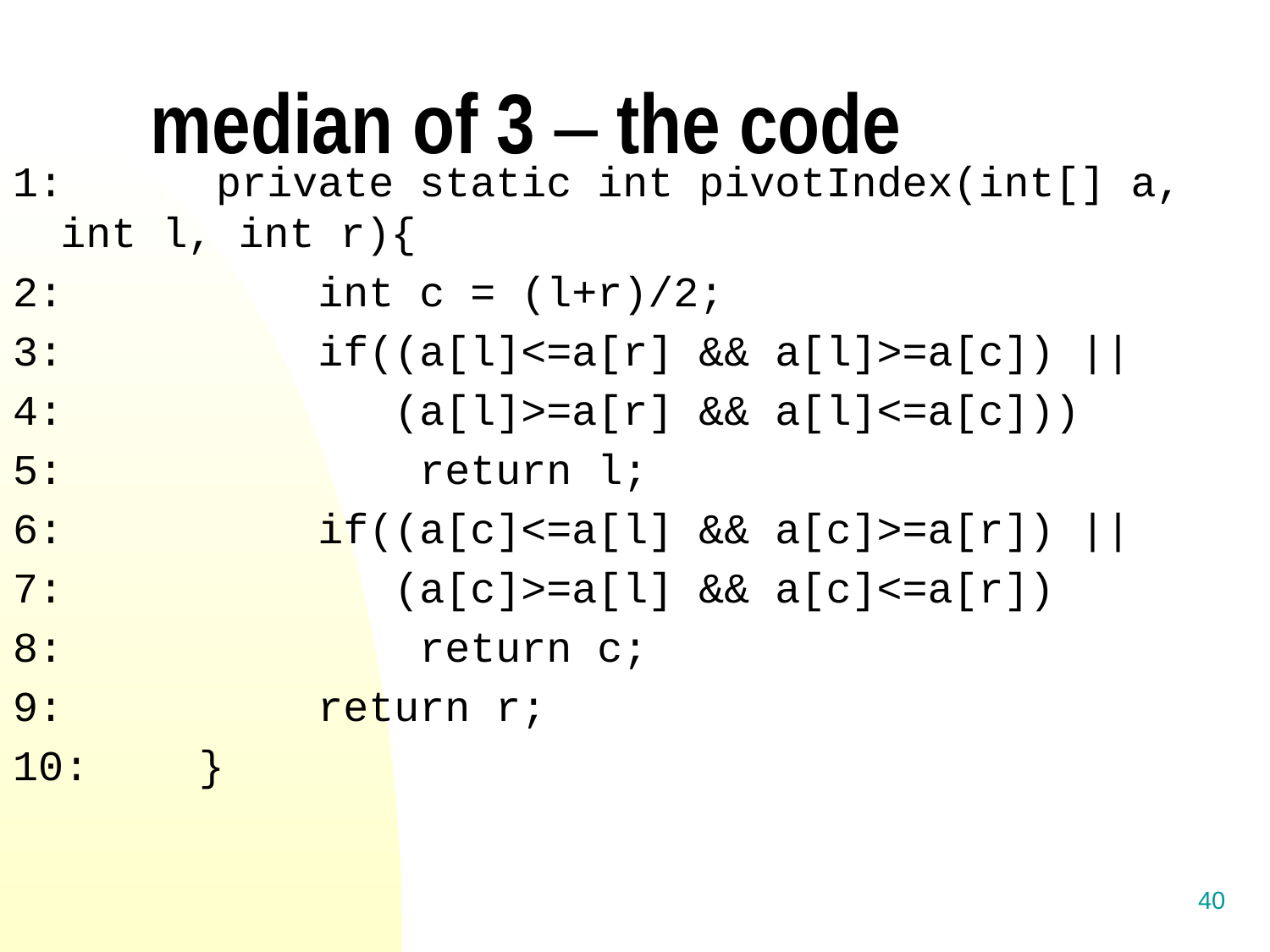

# median of 3 – the code
1:             private static int pivotIndex(int[] a, int l, int r){
2:                 int c = (l+r)/2;
3:                 if((a[l]<=a[r] && a[l]>=a[c]) ||
4:                    (a[l]>=a[r] && a[l]<=a[c]))
5:                     return l;
6:                 if((a[c]<=a[l] && a[c]>=a[r]) ||
7:                    (a[c]>=a[l] && a[c]<=a[r])
8:                     return c;
9:                 return r;
10:         }

40